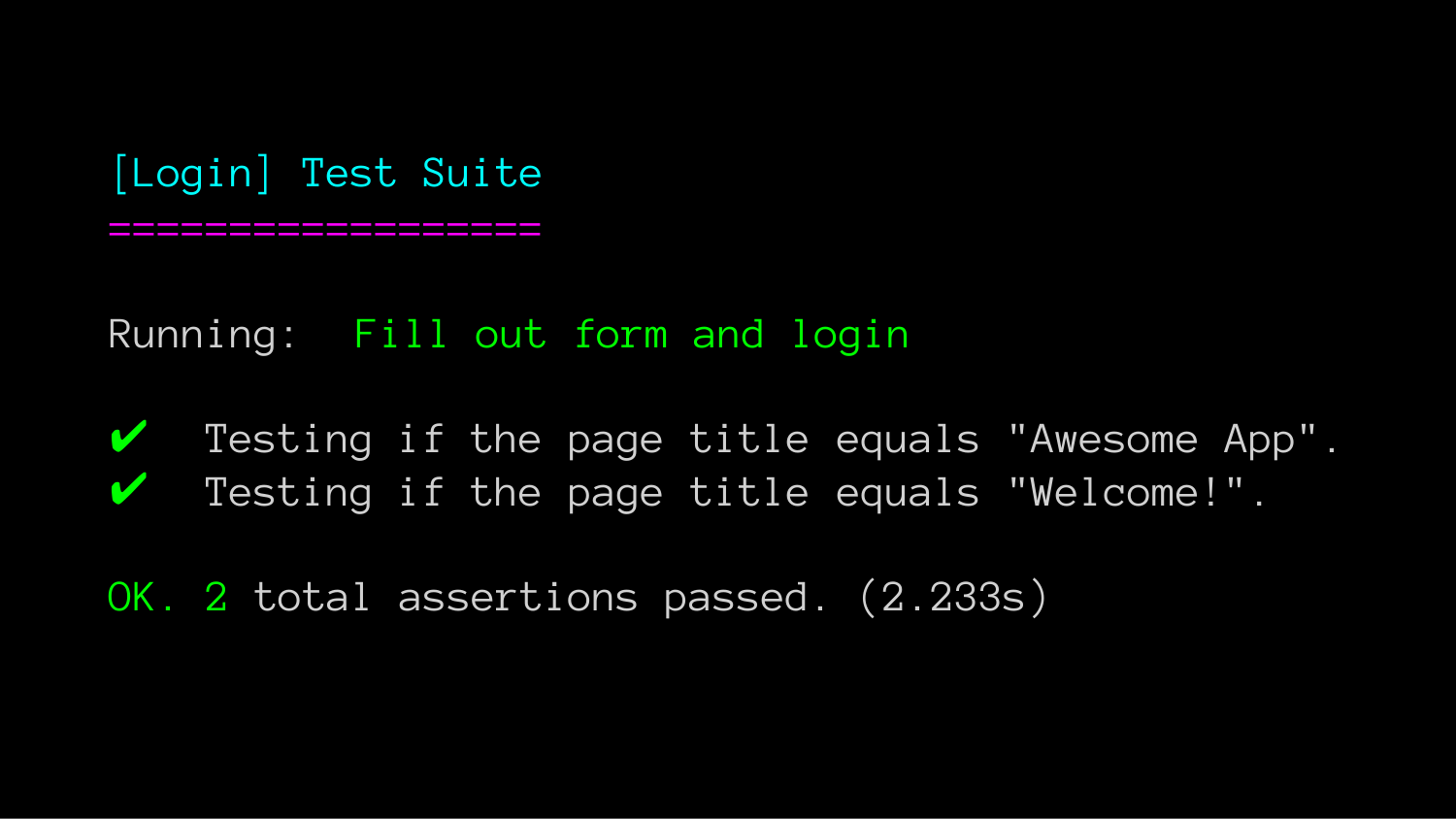

[Login] Test Suite
==================

Running:	Fill out form and login
| ✔ | Testing | if | the | page | title | equals | "Awesome App". |
| --- | --- | --- | --- | --- | --- | --- | --- |
| ✔ | Testing | if | the | page | title | equals | "Welcome!". |
OK. 2 total assertions passed. (2.233s)